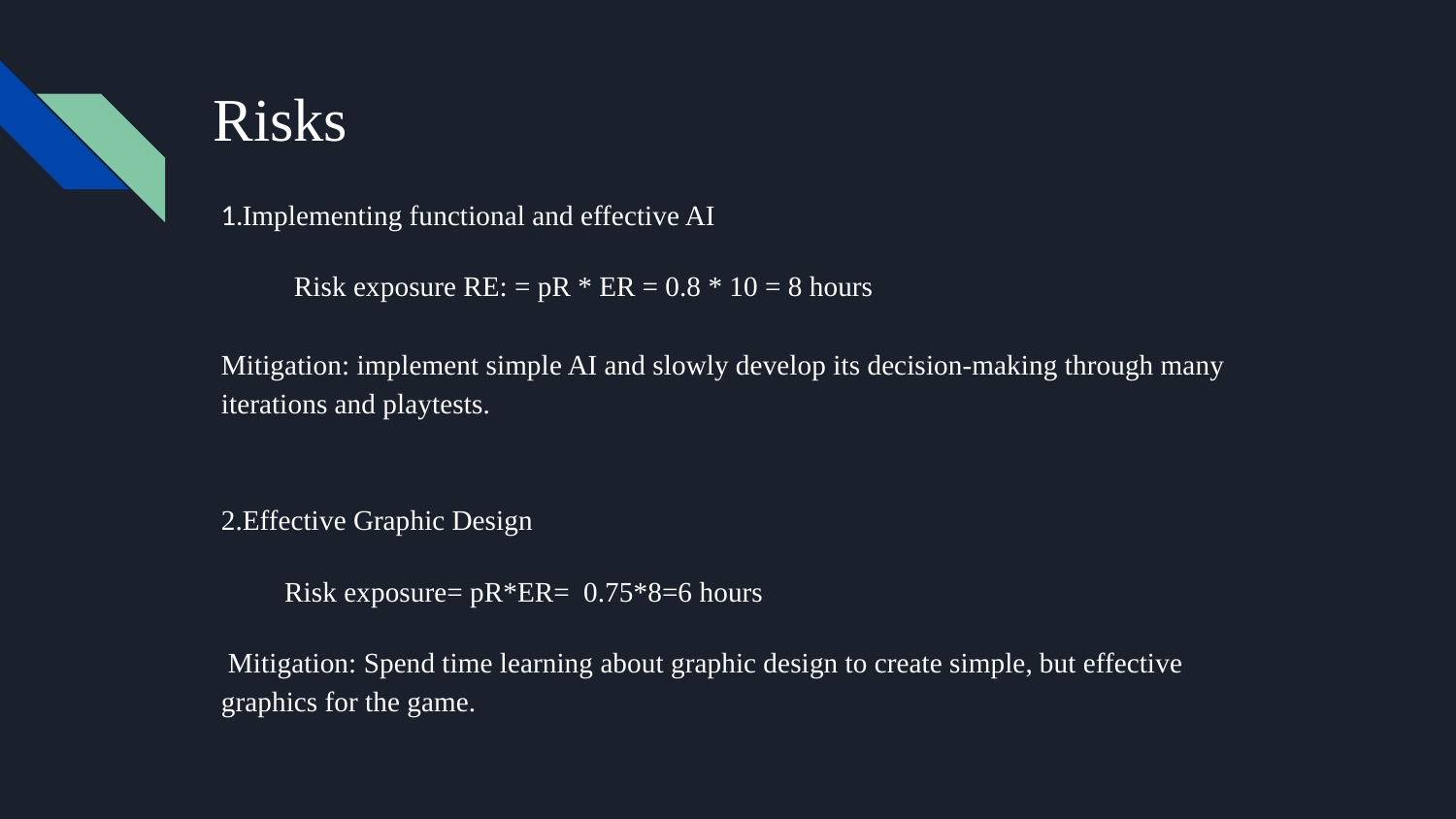

# Risks
1.Implementing functional and effective AI
Risk exposure RE: = pR * ER = 0.8 * 10 = 8 hours

Mitigation: implement simple AI and slowly develop its decision-making through many iterations and playtests.

2.Effective Graphic Design
         Risk exposure= pR*ER=  0.75*8=6 hours
 Mitigation: Spend time learning about graphic design to create simple, but effective        graphics for the game.